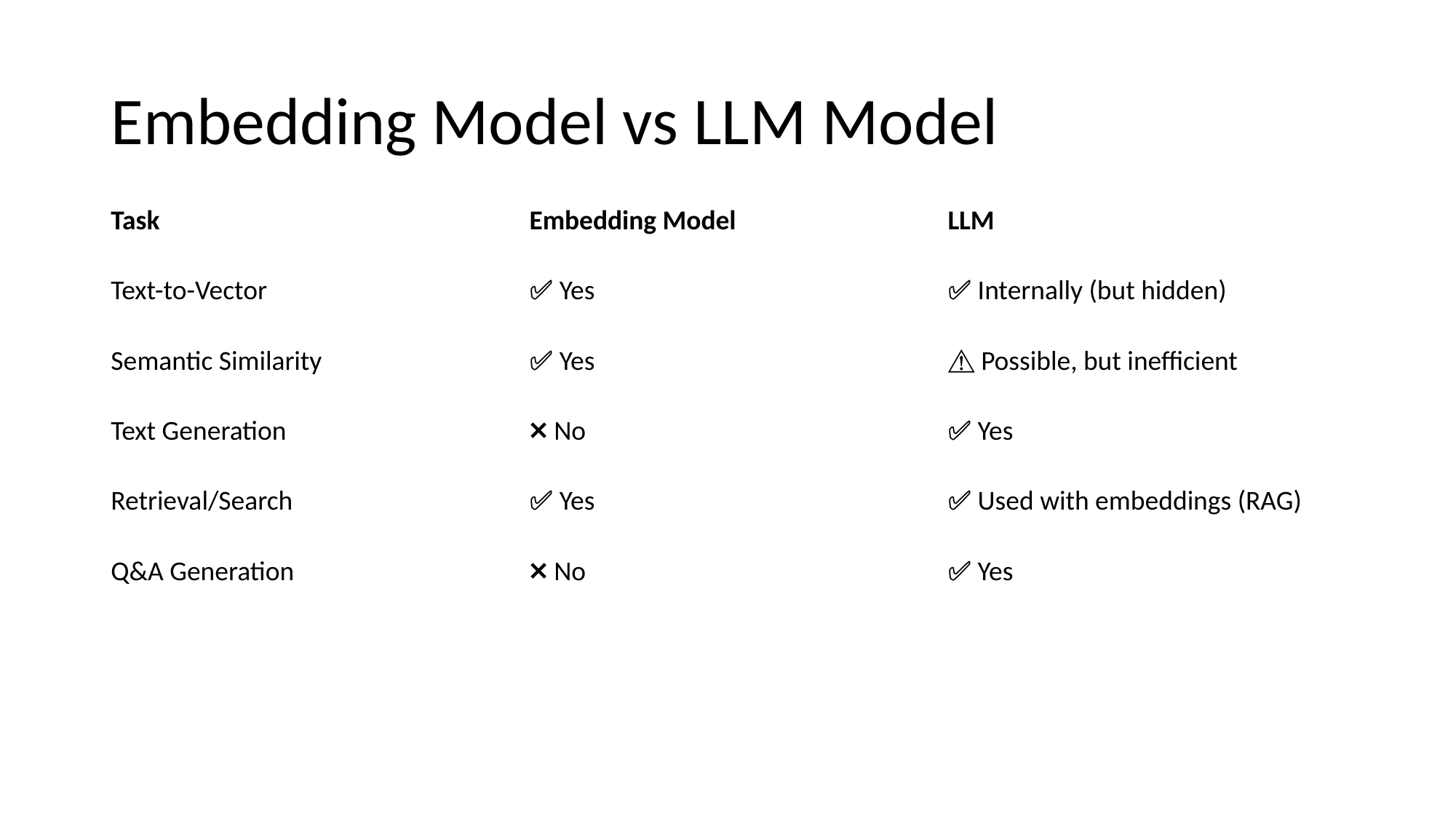

# Embedding Model vs LLM Model
| Task | Embedding Model | LLM |
| --- | --- | --- |
| Text-to-Vector | ✅ Yes | ✅ Internally (but hidden) |
| Semantic Similarity | ✅ Yes | ⚠️ Possible, but inefficient |
| Text Generation | ❌ No | ✅ Yes |
| Retrieval/Search | ✅ Yes | ✅ Used with embeddings (RAG) |
| Q&A Generation | ❌ No | ✅ Yes |